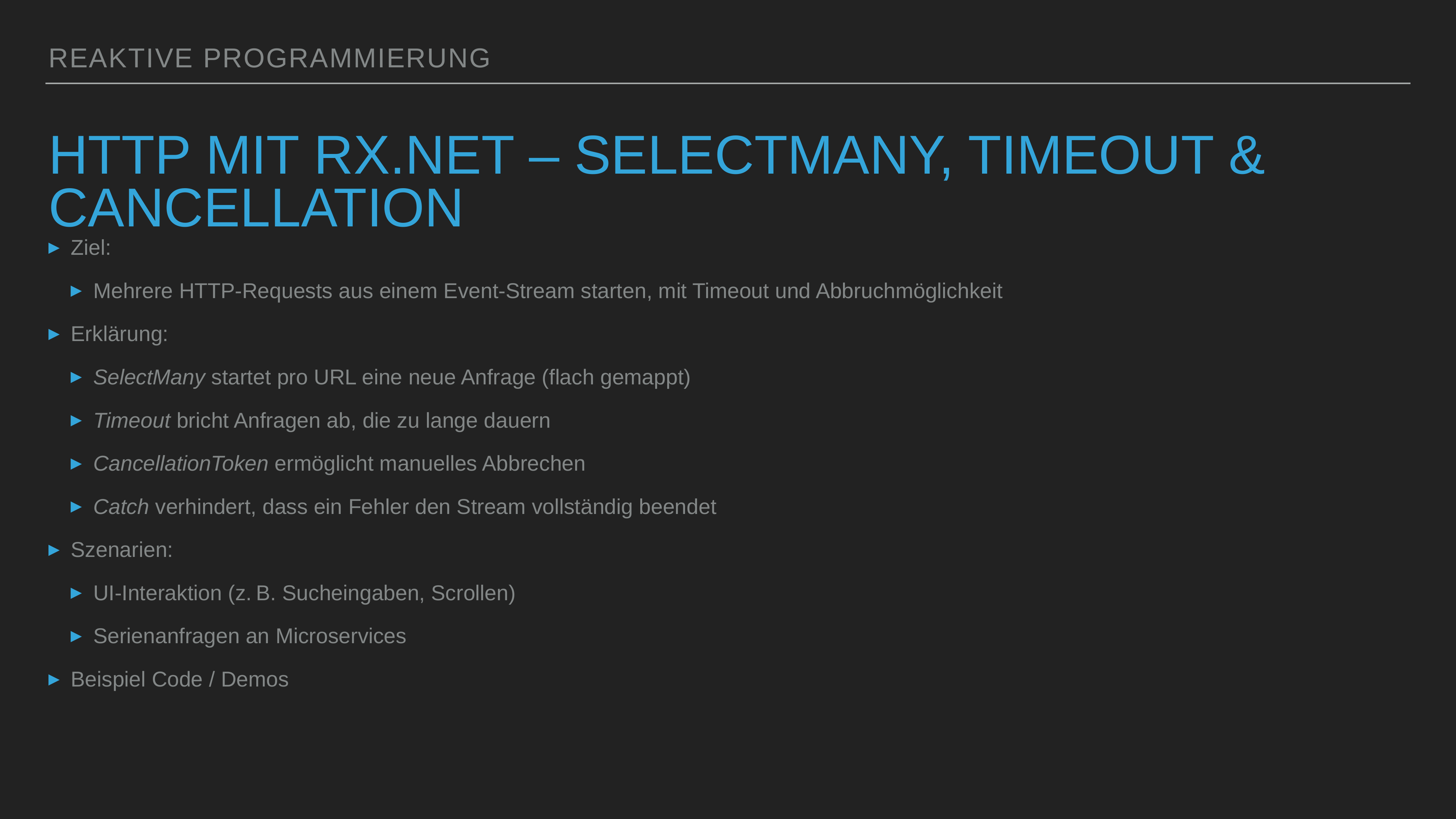

Reaktive Programmierung
# HTTP mit Rx.NET – SelectMany, Timeout & Cancellation
Ziel:
Mehrere HTTP-Requests aus einem Event-Stream starten, mit Timeout und Abbruchmöglichkeit
Erklärung:
SelectMany startet pro URL eine neue Anfrage (flach gemappt)
Timeout bricht Anfragen ab, die zu lange dauern
CancellationToken ermöglicht manuelles Abbrechen
Catch verhindert, dass ein Fehler den Stream vollständig beendet
Szenarien:
UI-Interaktion (z. B. Sucheingaben, Scrollen)
Serienanfragen an Microservices
Beispiel Code / Demos